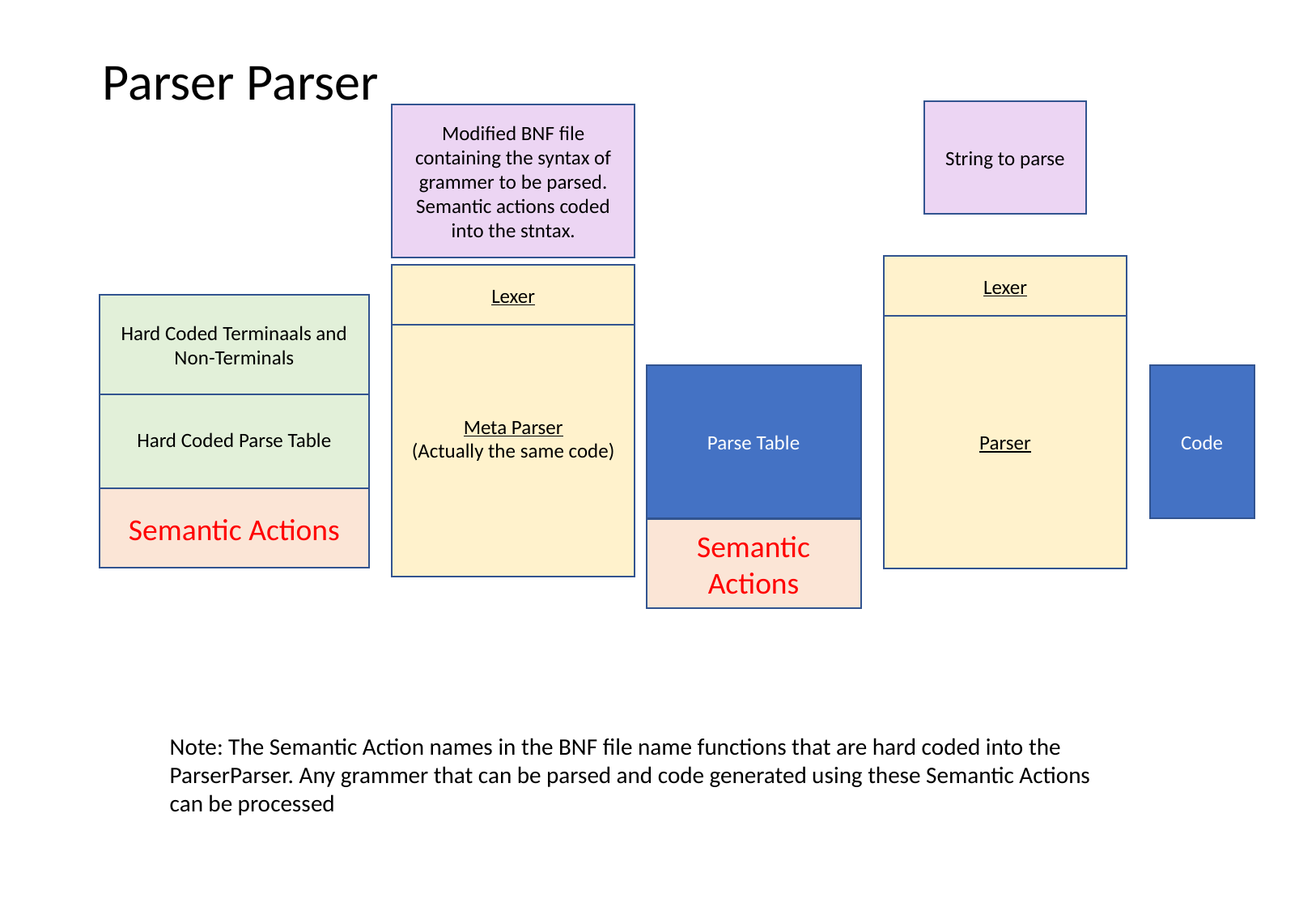

# Parser Parser
String to parse
Modified BNF file containing the syntax of grammer to be parsed. Semantic actions coded into the stntax.
Lexer
Lexer
Hard Coded Terminaals and Non-Terminals
Parser
Meta Parser
(Actually the same code)

Parse Table
Code
Hard Coded Parse Table
Semantic Actions
Semantic Actions
Note: The Semantic Action names in the BNF file name functions that are hard coded into the ParserParser. Any grammer that can be parsed and code generated using these Semantic Actions can be processed